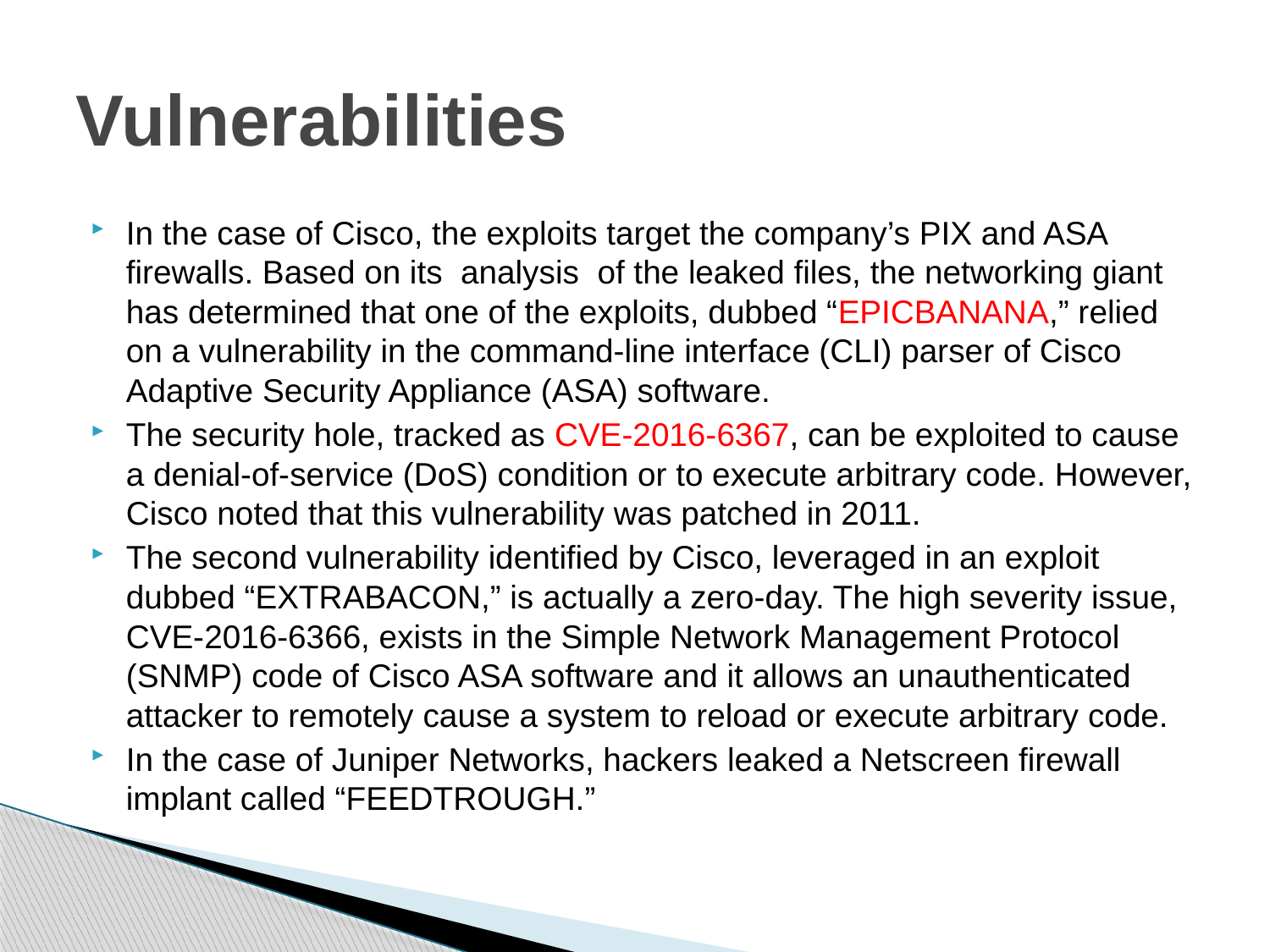

# Vulnerabilities
In the case of Cisco, the exploits target the company’s PIX and ASA firewalls. Based on its  analysis  of the leaked files, the networking giant has determined that one of the exploits, dubbed “EPICBANANA,” relied on a vulnerability in the command-line interface (CLI) parser of Cisco Adaptive Security Appliance (ASA) software.
The security hole, tracked as CVE-2016-6367, can be exploited to cause a denial-of-service (DoS) condition or to execute arbitrary code. However, Cisco noted that this vulnerability was patched in 2011.
The second vulnerability identified by Cisco, leveraged in an exploit dubbed “EXTRABACON,” is actually a zero-day. The high severity issue,  CVE-2016-6366, exists in the Simple Network Management Protocol (SNMP) code of Cisco ASA software and it allows an unauthenticated attacker to remotely cause a system to reload or execute arbitrary code.
In the case of Juniper Networks, hackers leaked a Netscreen firewall implant called “FEEDTROUGH.”